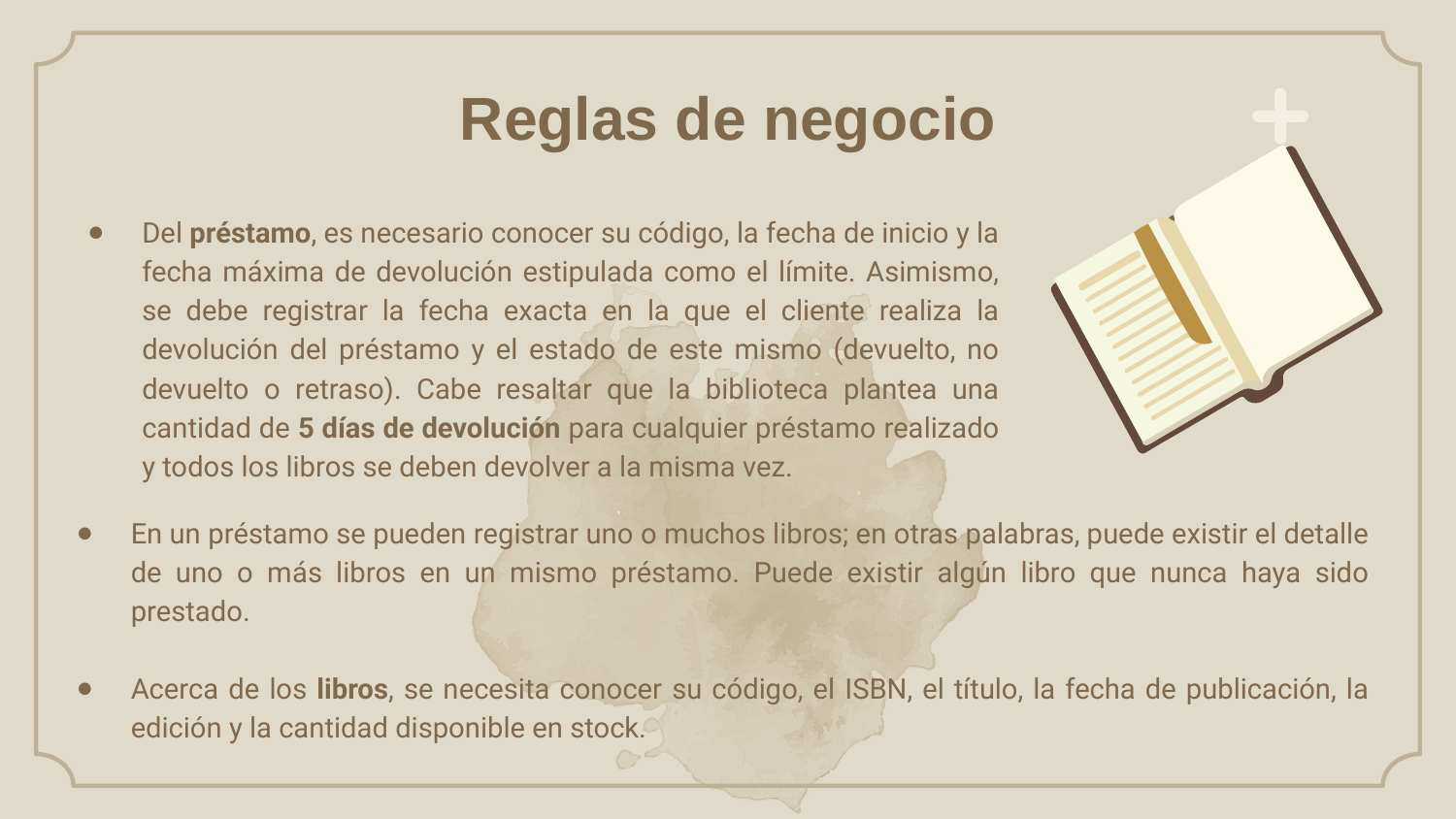

Reglas de negocio

Del préstamo, es necesario conocer su código, la fecha de inicio y la fecha máxima de devolución estipulada como el límite. Asimismo, se debe registrar la fecha exacta en la que el cliente realiza la devolución del préstamo y el estado de este mismo (devuelto, no devuelto o retraso). Cabe resaltar que la biblioteca plantea una cantidad de 5 días de devolución para cualquier préstamo realizado y todos los libros se deben devolver a la misma vez.

En un préstamo se pueden registrar uno o muchos libros; en otras palabras, puede existir el detalle de uno o más libros en un mismo préstamo. Puede existir algún libro que nunca haya sido prestado.

Acerca de los libros, se necesita conocer su código, el ISBN, el título, la fecha de publicación, la edición y la cantidad disponible en stock.